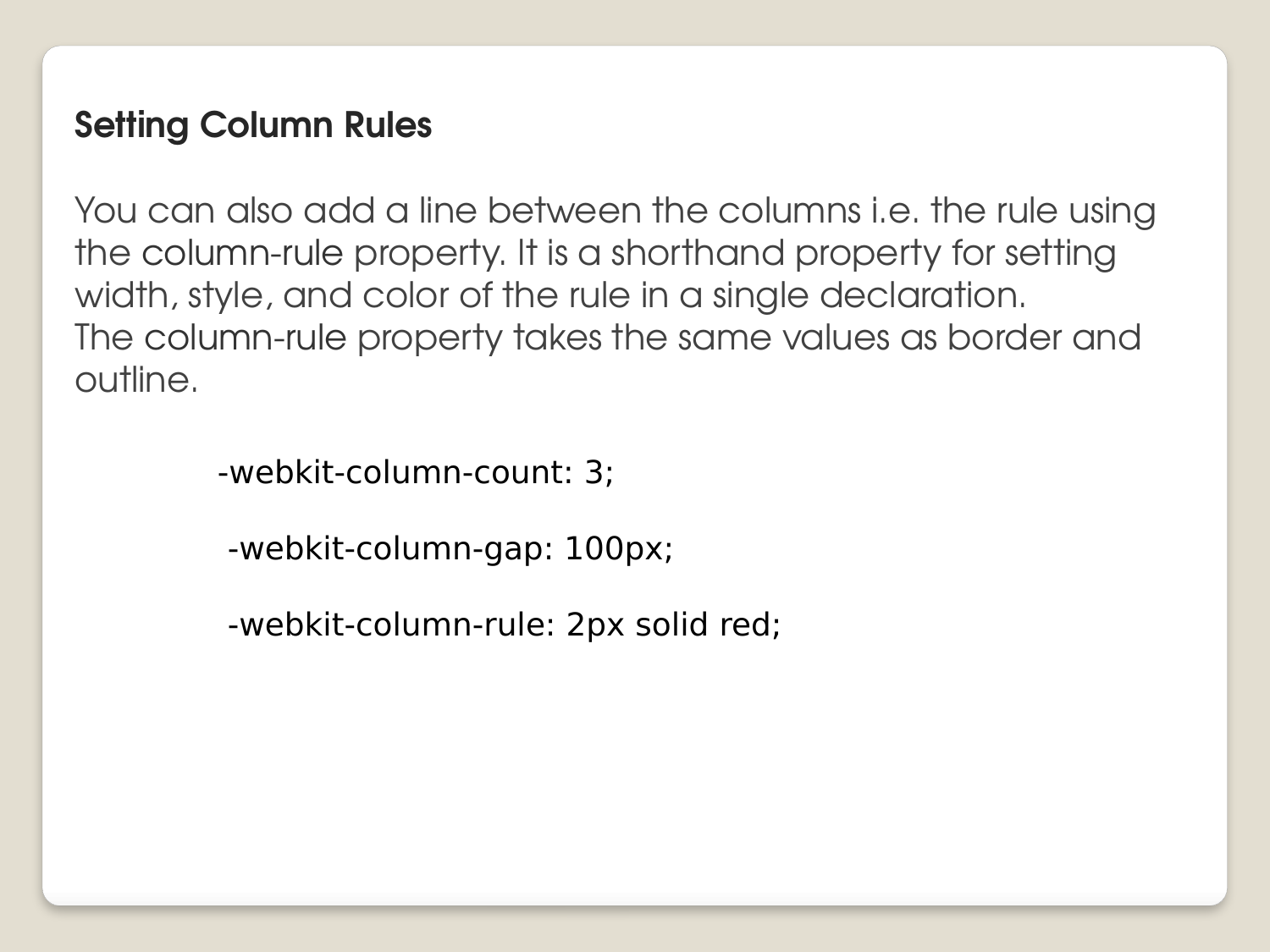

Setting Column Rules

You can also add a line between the columns i.e. the rule using the column-rule property. It is a shorthand property for setting width, style, and color of the rule in a single declaration. The column-rule property takes the same values as border and outline.
-webkit-column-count: 3;

 -webkit-column-gap: 100px;

 -webkit-column-rule: 2px solid red;